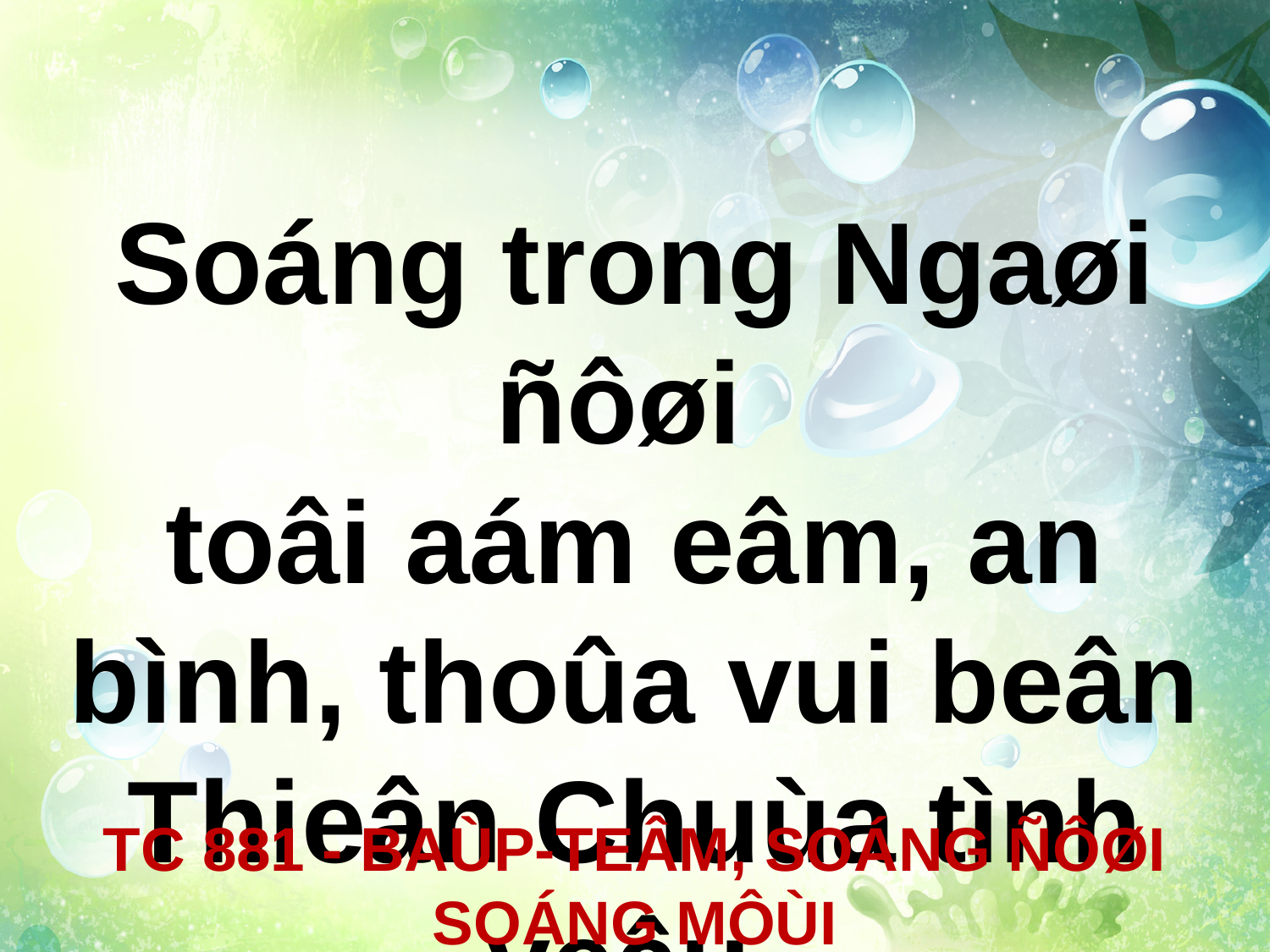

Soáng trong Ngaøi ñôøi
toâi aám eâm, an bình, thoûa vui beân Thieân Chuùa tình yeâu.
TC 881 - BAÙP-TEÂM, SOÁNG ÑÔØI SOÁNG MÔÙI